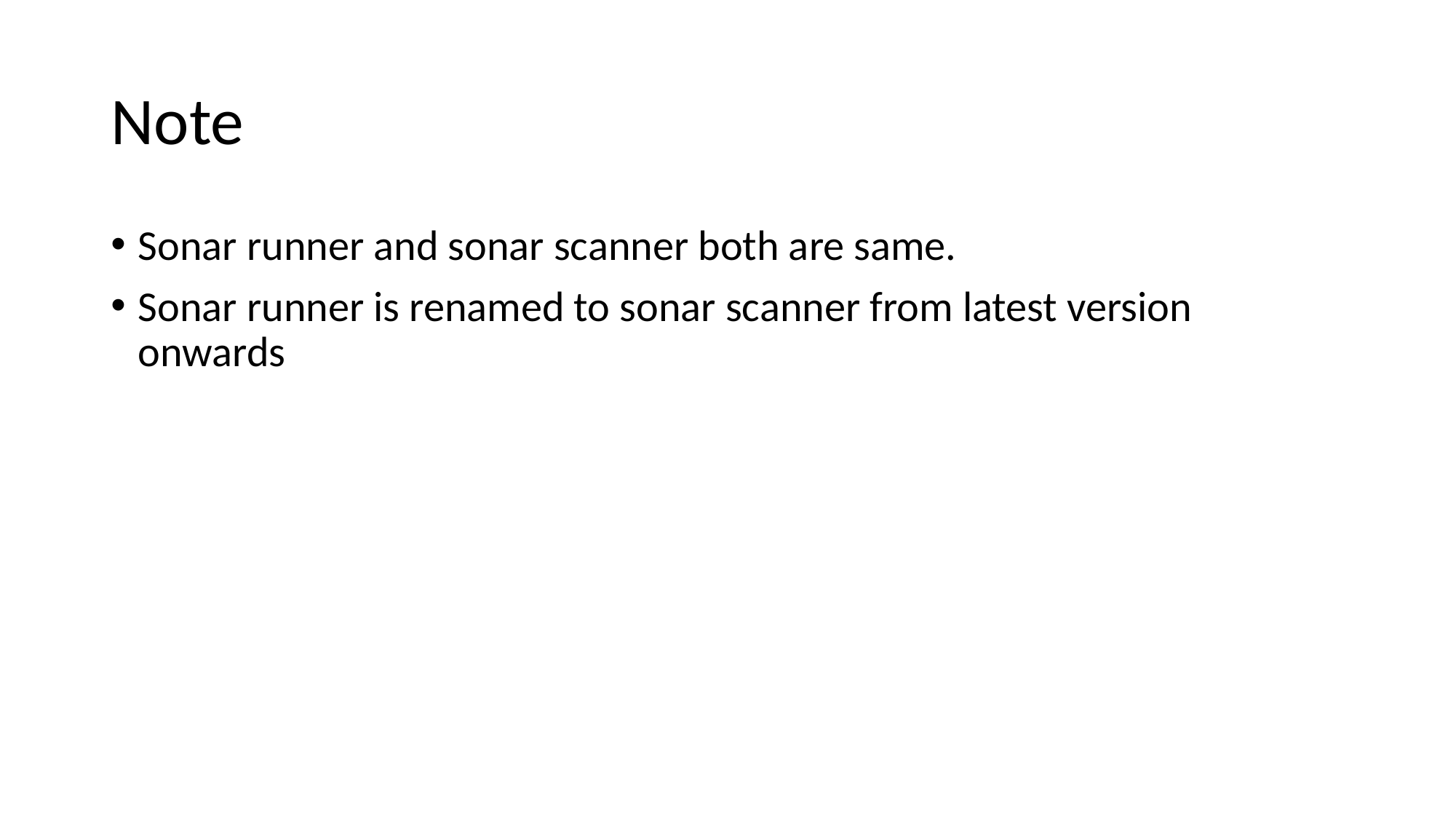

# Note
Sonar runner and sonar scanner both are same.
Sonar runner is renamed to sonar scanner from latest version onwards